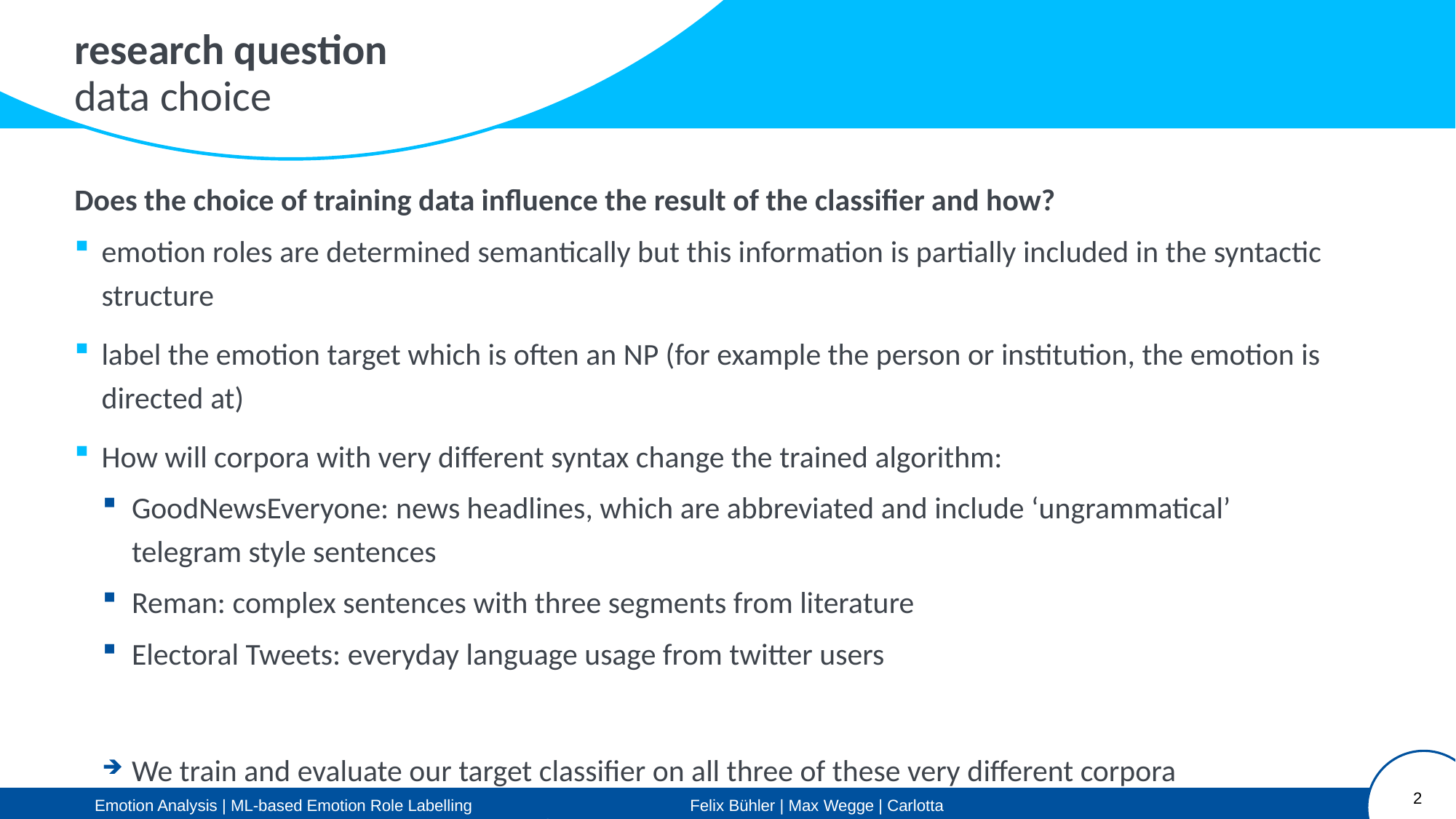

research question
data choice
Does the choice of training data influence the result of the classifier and how?
emotion roles are determined semantically but this information is partially included in the syntactic structure
label the emotion target which is often an NP (for example the person or institution, the emotion is directed at)
How will corpora with very different syntax change the trained algorithm:
GoodNewsEveryone: news headlines, which are abbreviated and include ‘ungrammatical’ telegram style sentences
Reman: complex sentences with three segments from literature
Electoral Tweets: everyday language usage from twitter users

We train and evaluate our target classifier on all three of these very different corpora
2
Emotion Analysis | ML-based Emotion Role Labelling		           Felix Bühler | Max Wegge | Carlotta Quensel